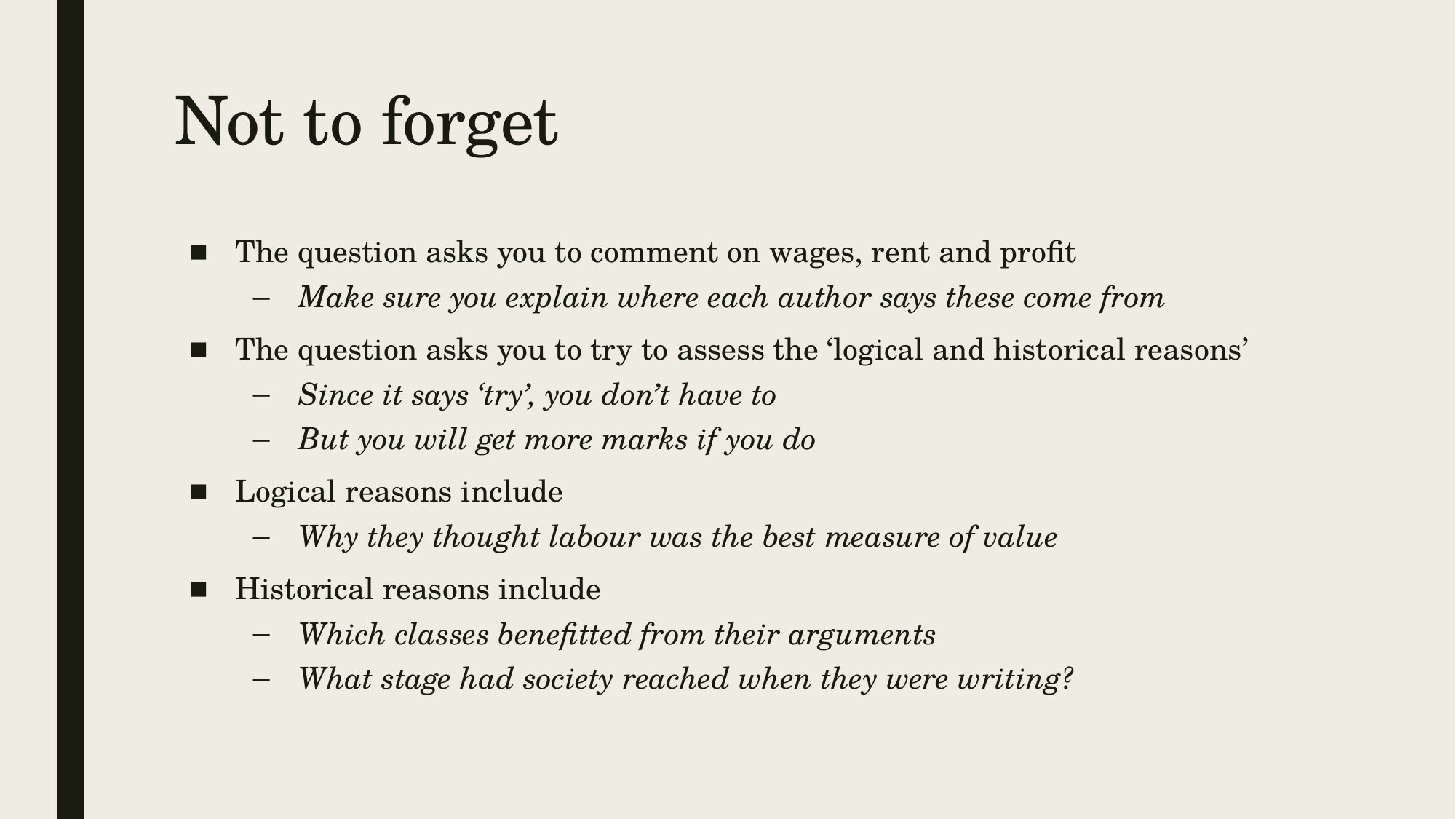

# Not to forget
The question asks you to comment on wages, rent and profit
Make sure you explain where each author says these come from
The question asks you to try to assess the ‘logical and historical reasons’
Since it says ‘try’, you don’t have to
But you will get more marks if you do
Logical reasons include
Why they thought labour was the best measure of value
Historical reasons include
Which classes benefitted from their arguments
What stage had society reached when they were writing?